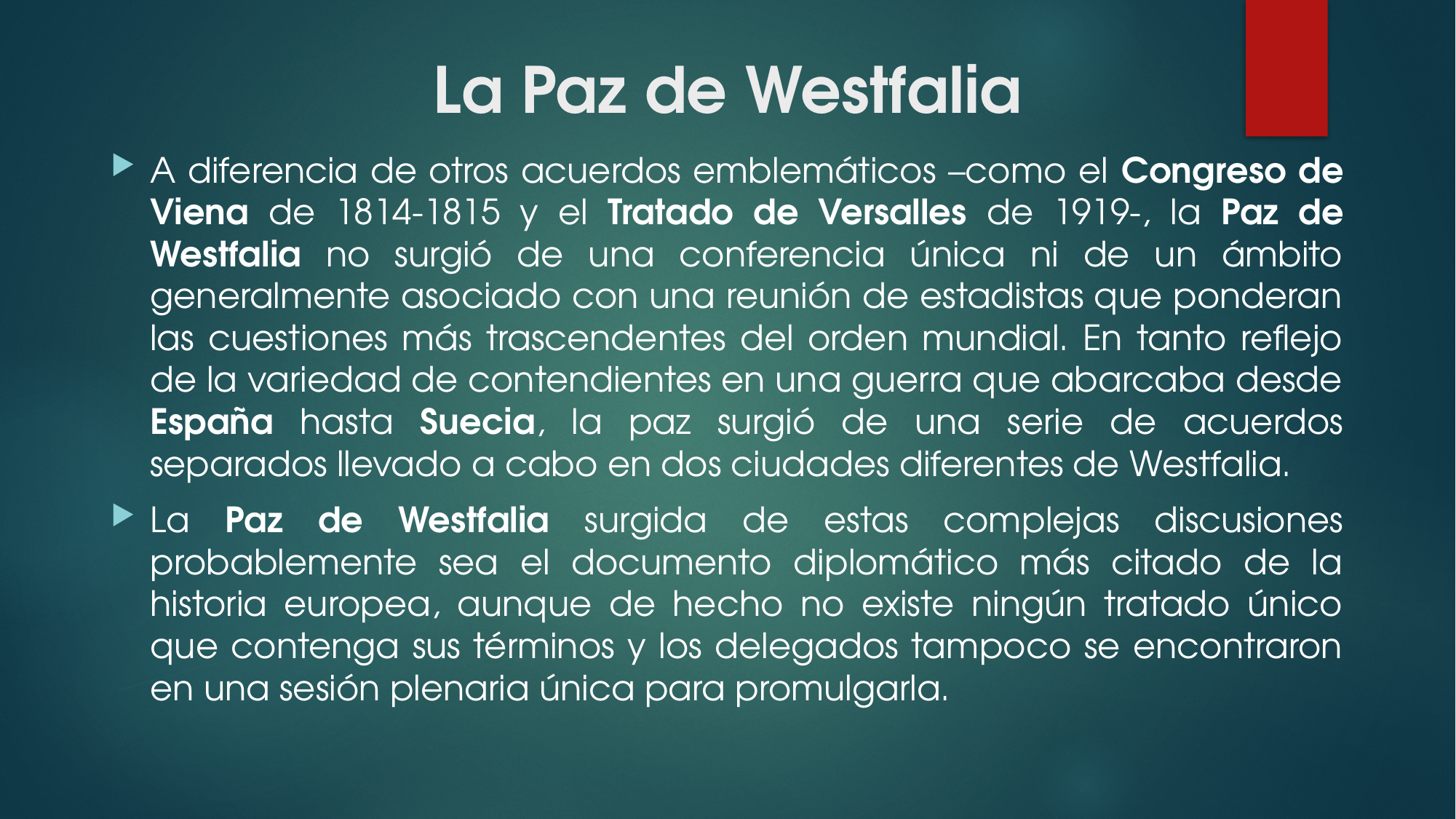

# La Paz de Westfalia
A diferencia de otros acuerdos emblemáticos –como el Congreso de Viena de 1814-1815 y el Tratado de Versalles de 1919-, la Paz de Westfalia no surgió de una conferencia única ni de un ámbito generalmente asociado con una reunión de estadistas que ponderan las cuestiones más trascendentes del orden mundial. En tanto reflejo de la variedad de contendientes en una guerra que abarcaba desde España hasta Suecia, la paz surgió de una serie de acuerdos separados llevado a cabo en dos ciudades diferentes de Westfalia.
La Paz de Westfalia surgida de estas complejas discusiones probablemente sea el documento diplomático más citado de la historia europea, aunque de hecho no existe ningún tratado único que contenga sus términos y los delegados tampoco se encontraron en una sesión plenaria única para promulgarla.